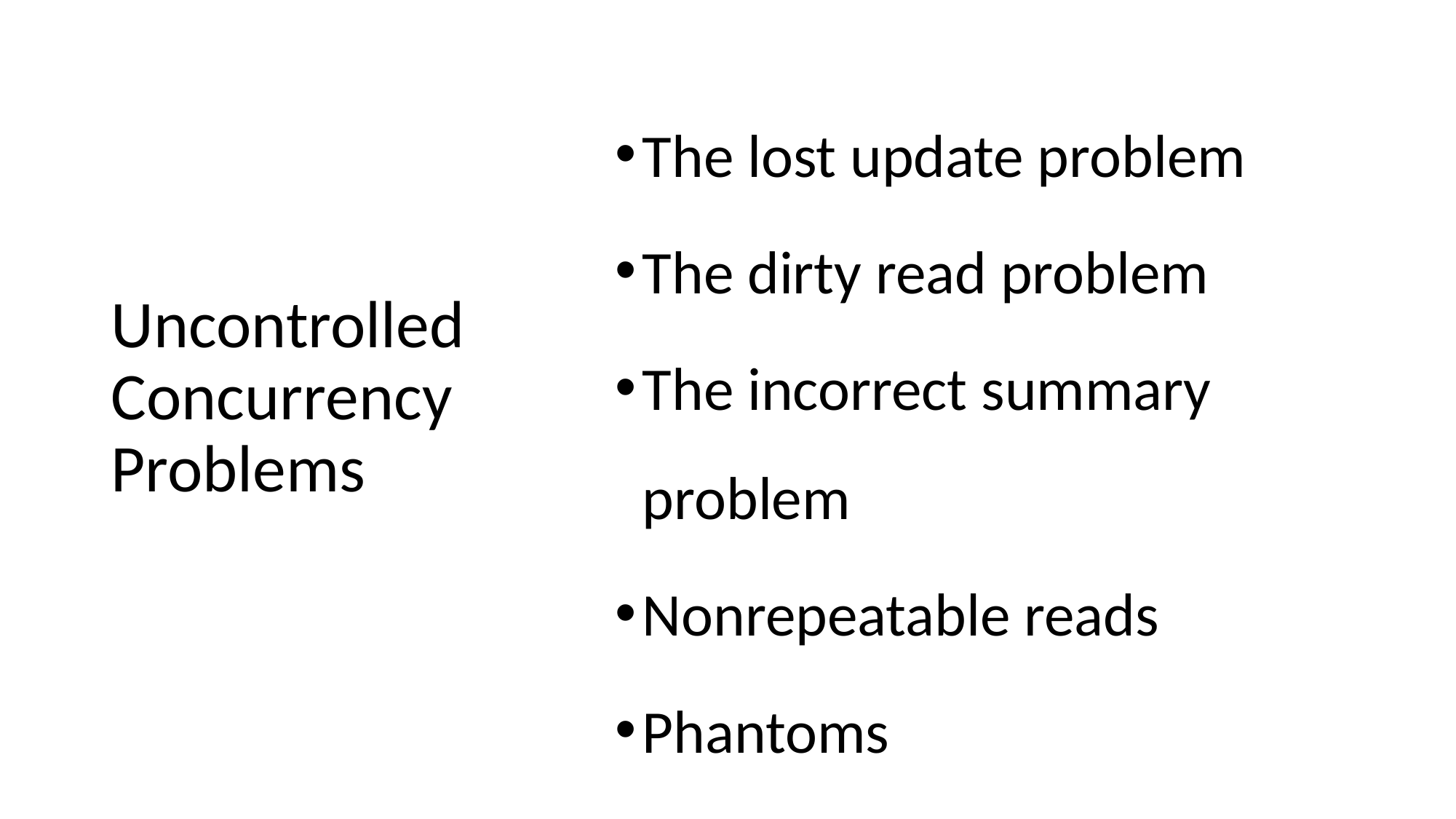

# Uncontrolled Concurrency Problems
The lost update problem
The dirty read problem
The incorrect summary problem
Nonrepeatable reads
Phantoms